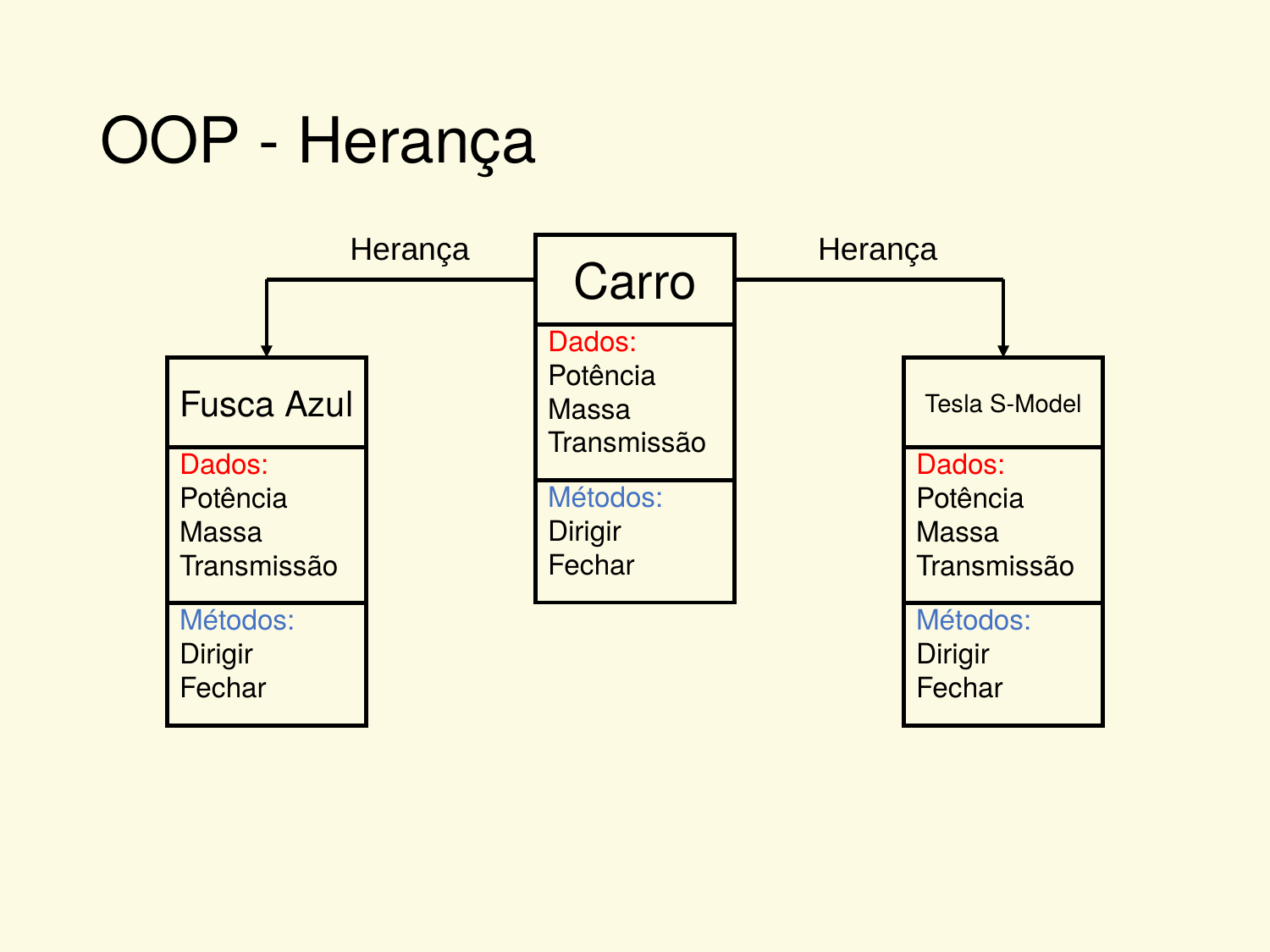

# OOP - Herança
Herança
Herança
Carro
Dados: Potência
Massa
Transmissão

Métodos: Dirigir
Fechar

Fusca Azul
Dados: Potência
Massa
Transmissão

Métodos: Dirigir
Fechar

Tesla S-Model
Dados: Potência
Massa
Transmissão

Métodos: Dirigir
Fechar